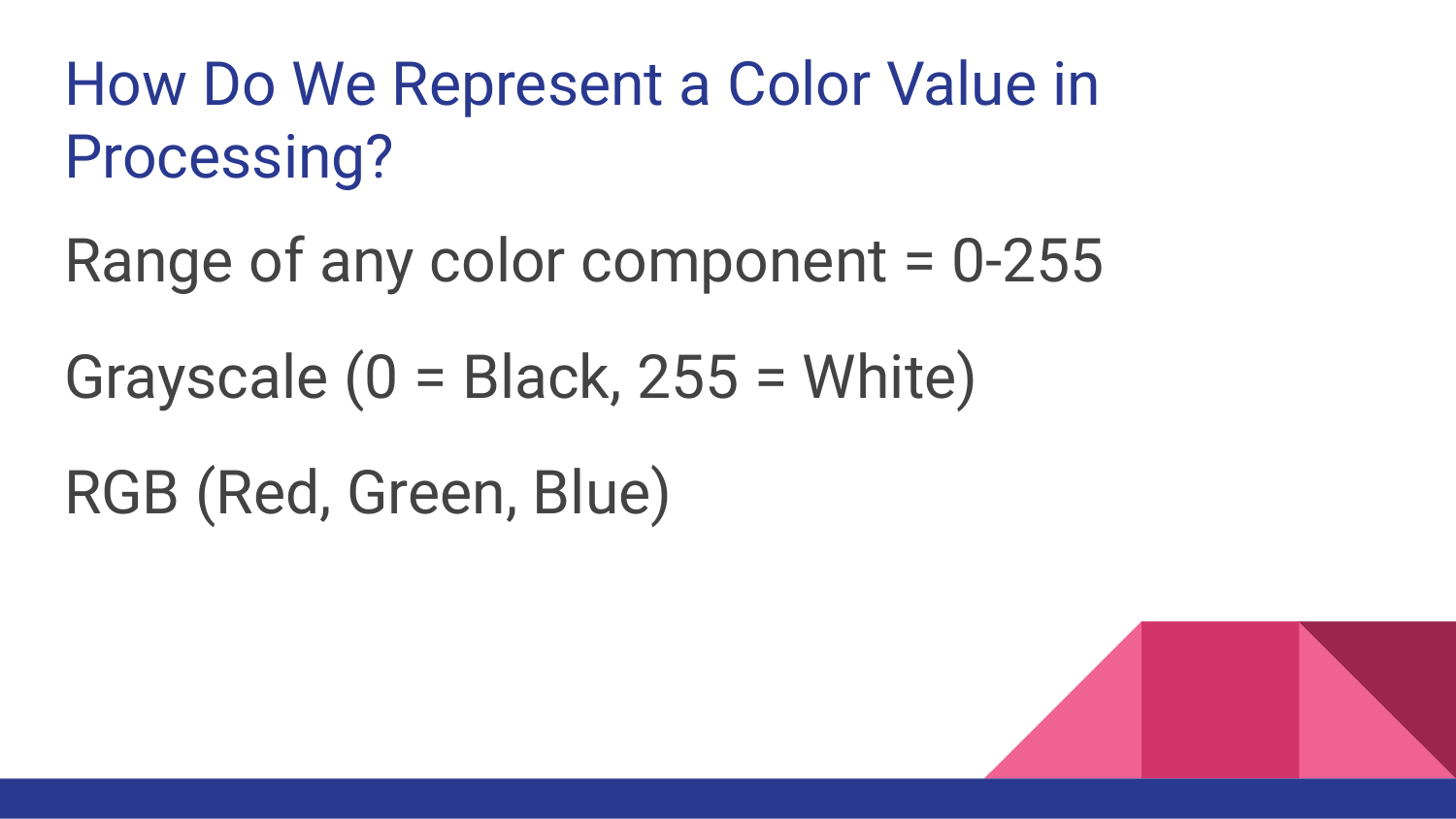

# How Do We Represent a Color Value in Processing?
Range of any color component = 0-255
Grayscale (0 = Black, 255 = White)
RGB (Red, Green, Blue)